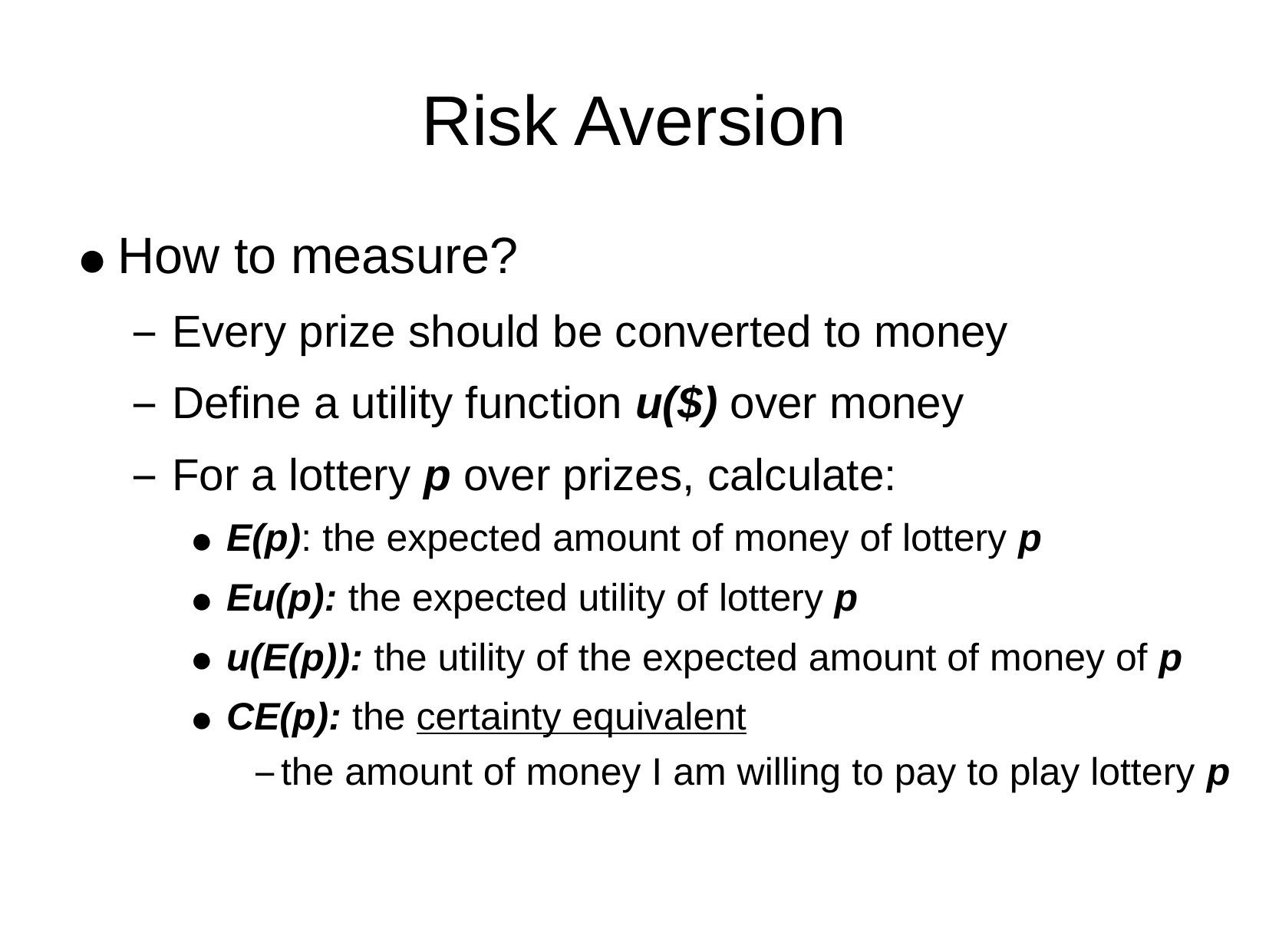

Risk Aversion
How to measure?
Every prize should be converted to money
Define a utility function u($) over money
For a lottery p over prizes, calculate:
E(p): the expected amount of money of lottery p
Eu(p): the expected utility of lottery p
u(E(p)): the utility of the expected amount of money of p
CE(p): the certainty equivalent
the amount of money I am willing to pay to play lottery p